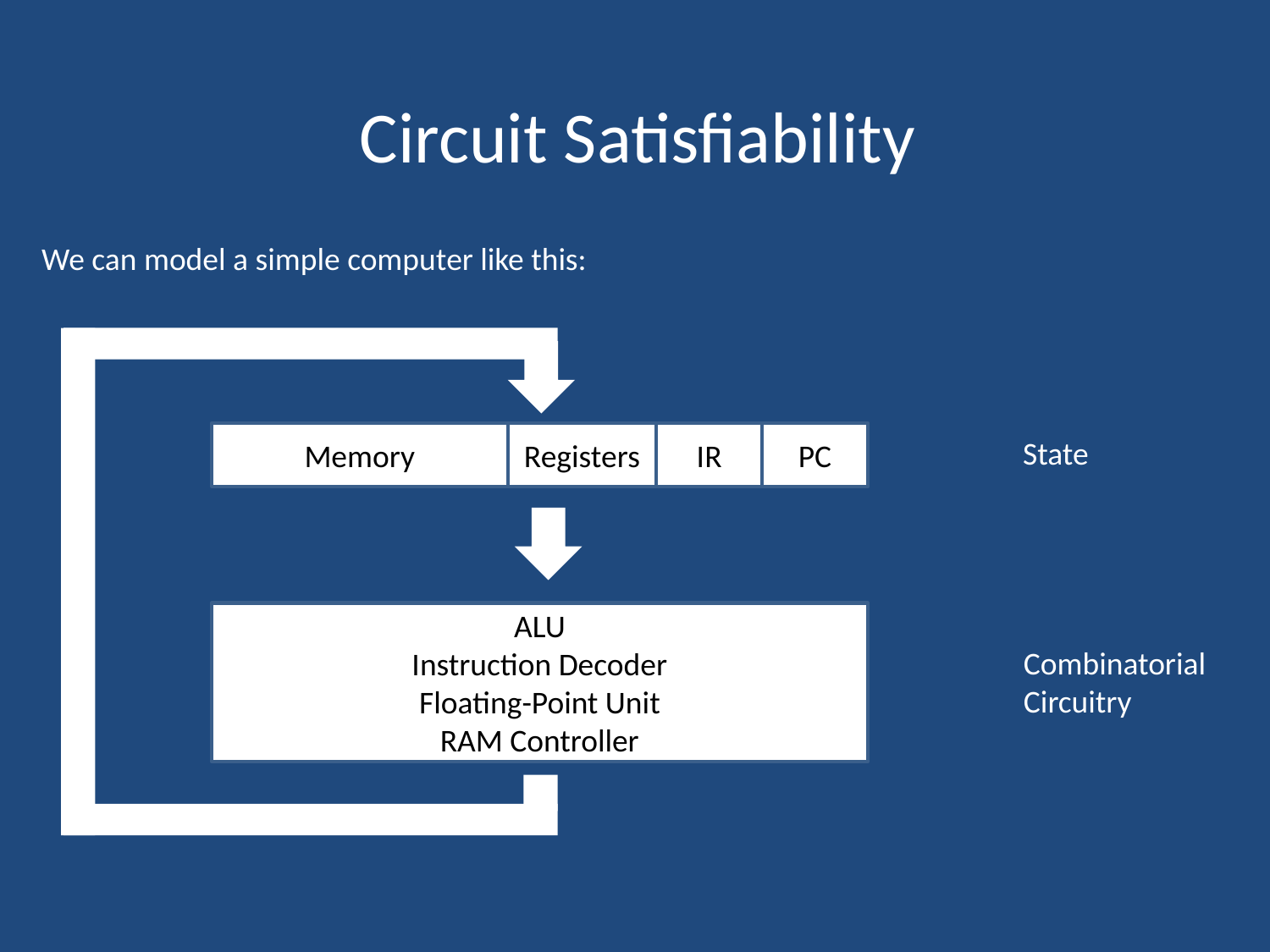

# Circuit Satisfiability
We can model a simple computer like this:

Memory
Registers
IR
PC
State

ALU
Instruction Decoder
Floating-Point Unit
RAM Controller
Combinatorial
Circuitry